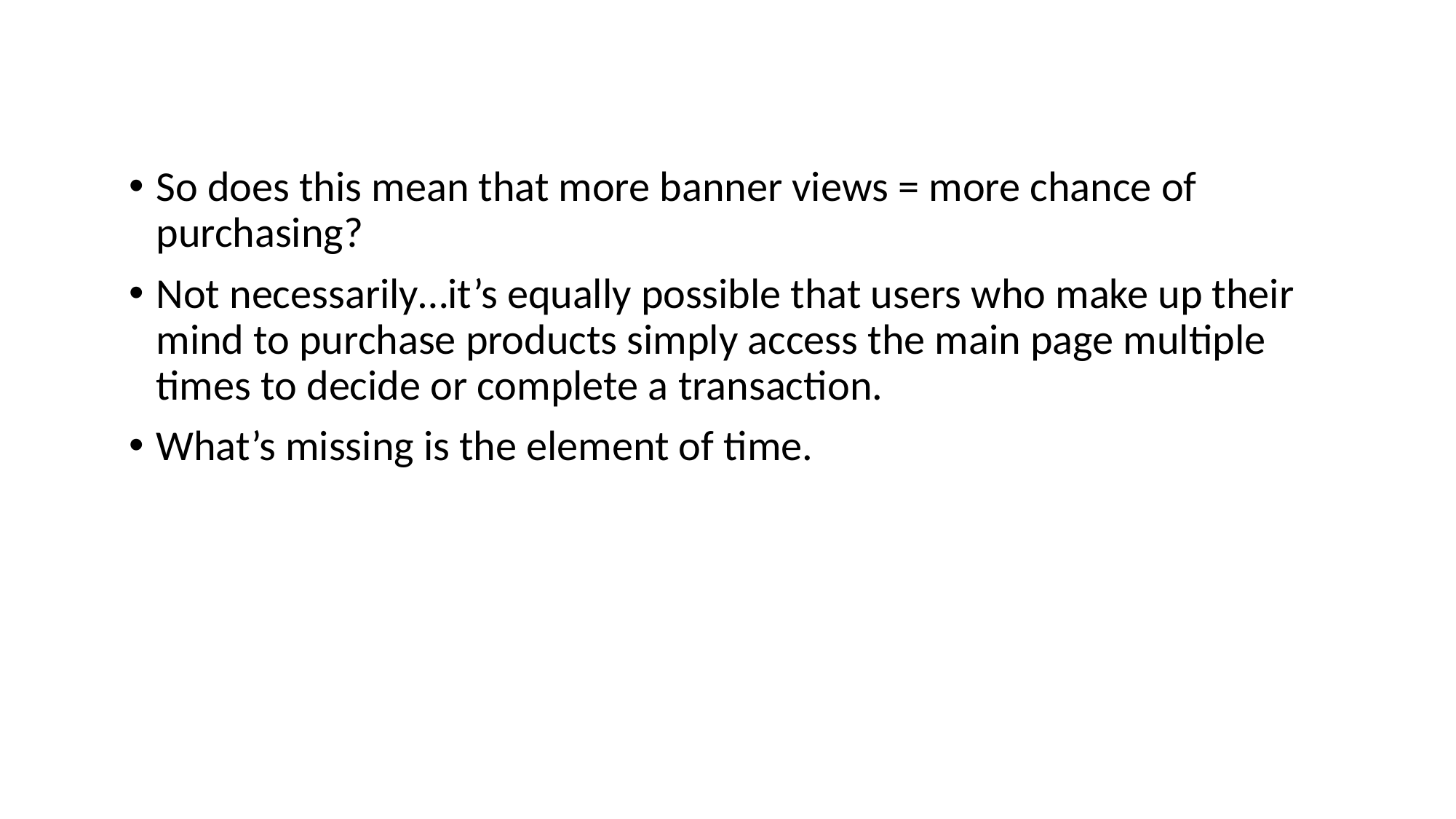

So does this mean that more banner views = more chance of purchasing?
Not necessarily…it’s equally possible that users who make up their mind to purchase products simply access the main page multiple times to decide or complete a transaction.
What’s missing is the element of time.